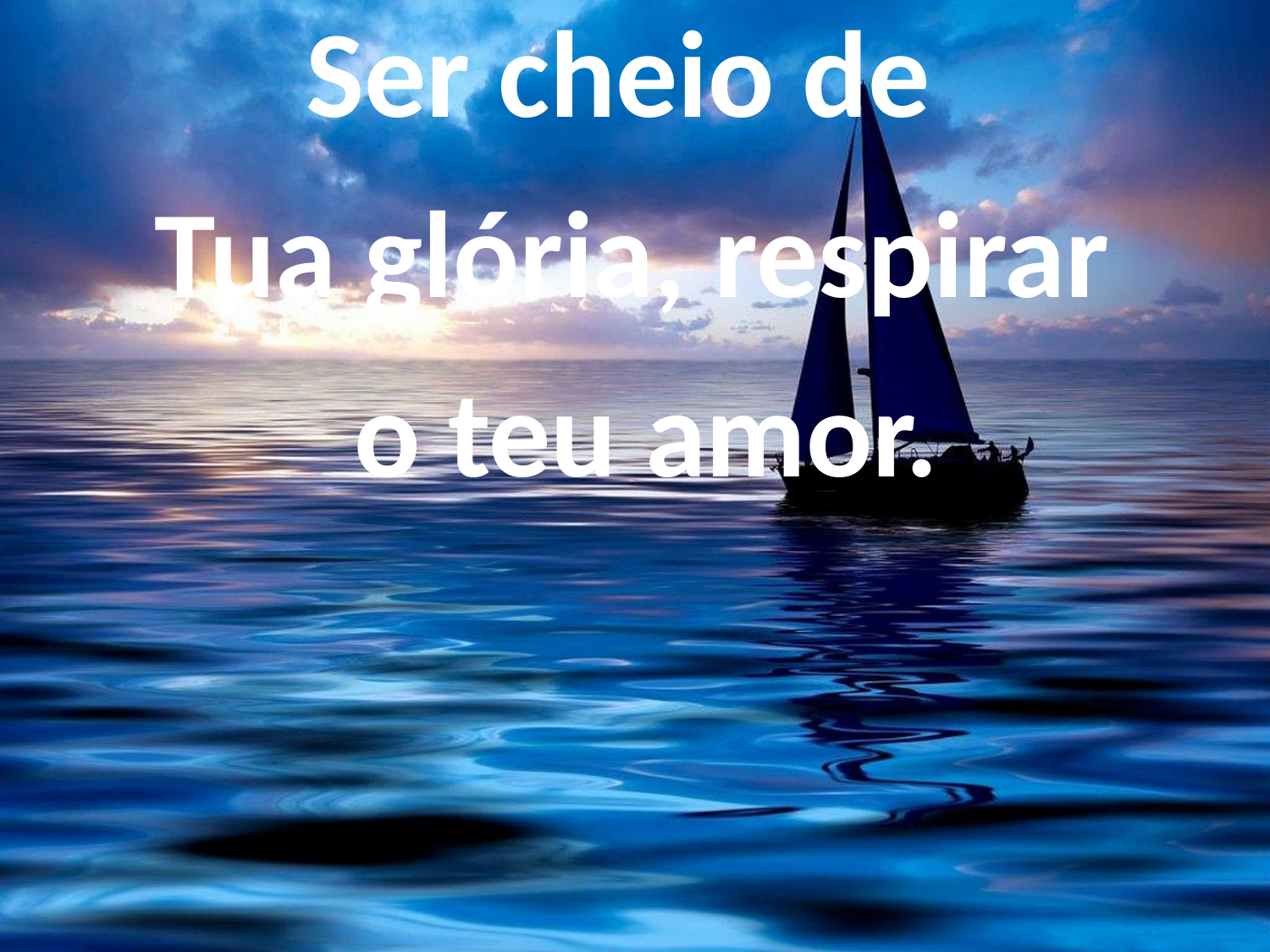

Ser cheio de
Tua glória, respirar
 o teu amor.